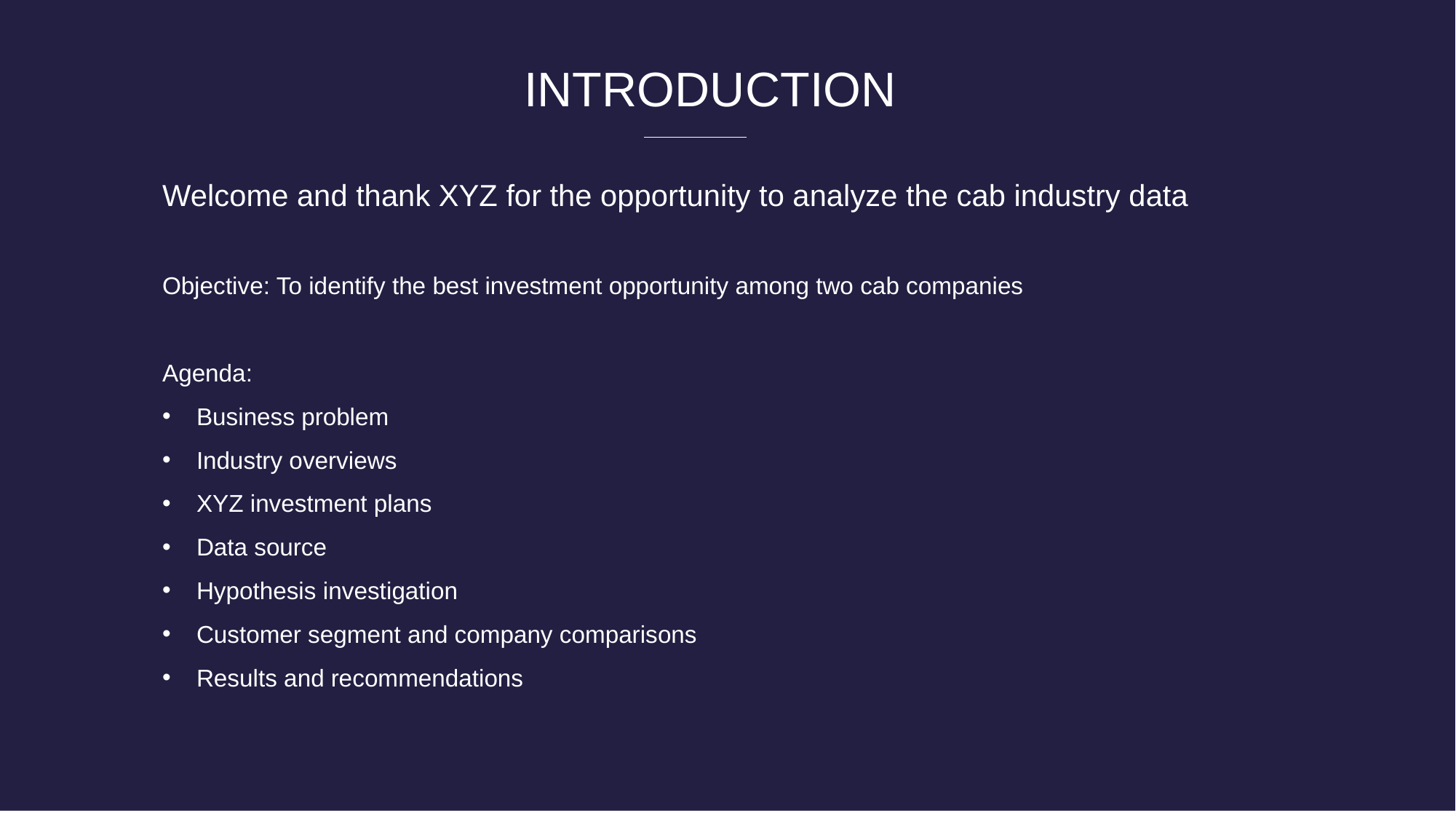

INTRODUCTION
Welcome and thank XYZ for the opportunity to analyze the cab industry data

Objective: To identify the best investment opportunity among two cab companies

Agenda:
Business problem
Industry overviews
XYZ investment plans
Data source
Hypothesis investigation
Customer segment and company comparisons
Results and recommendations